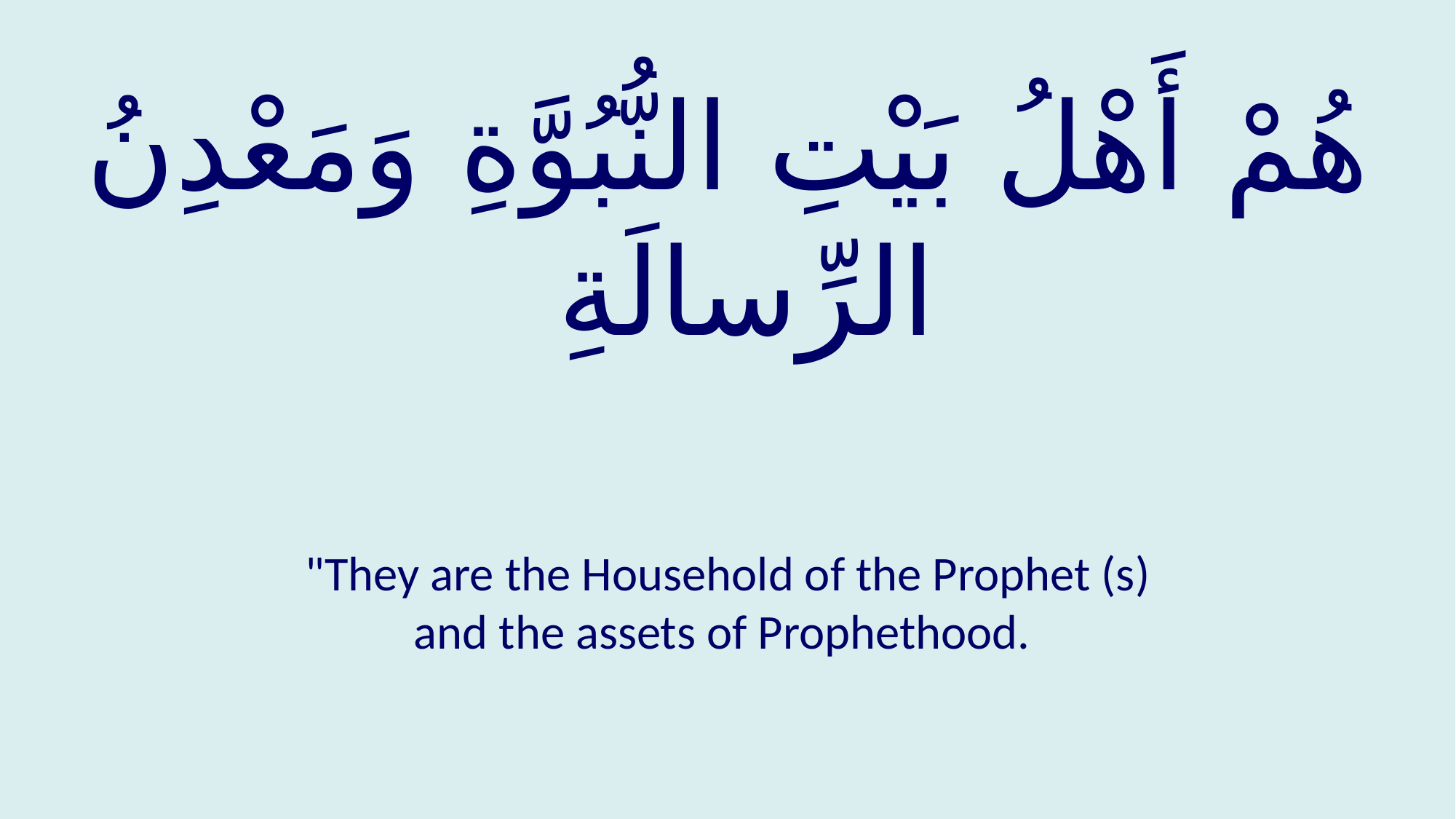

# هُمْ أَهْلُ بَيْتِ النُّبُوَّةِ وَمَعْدِنُ الرِّسالَةِ
"They are the Household of the Prophet (s) and the assets of Prophethood.